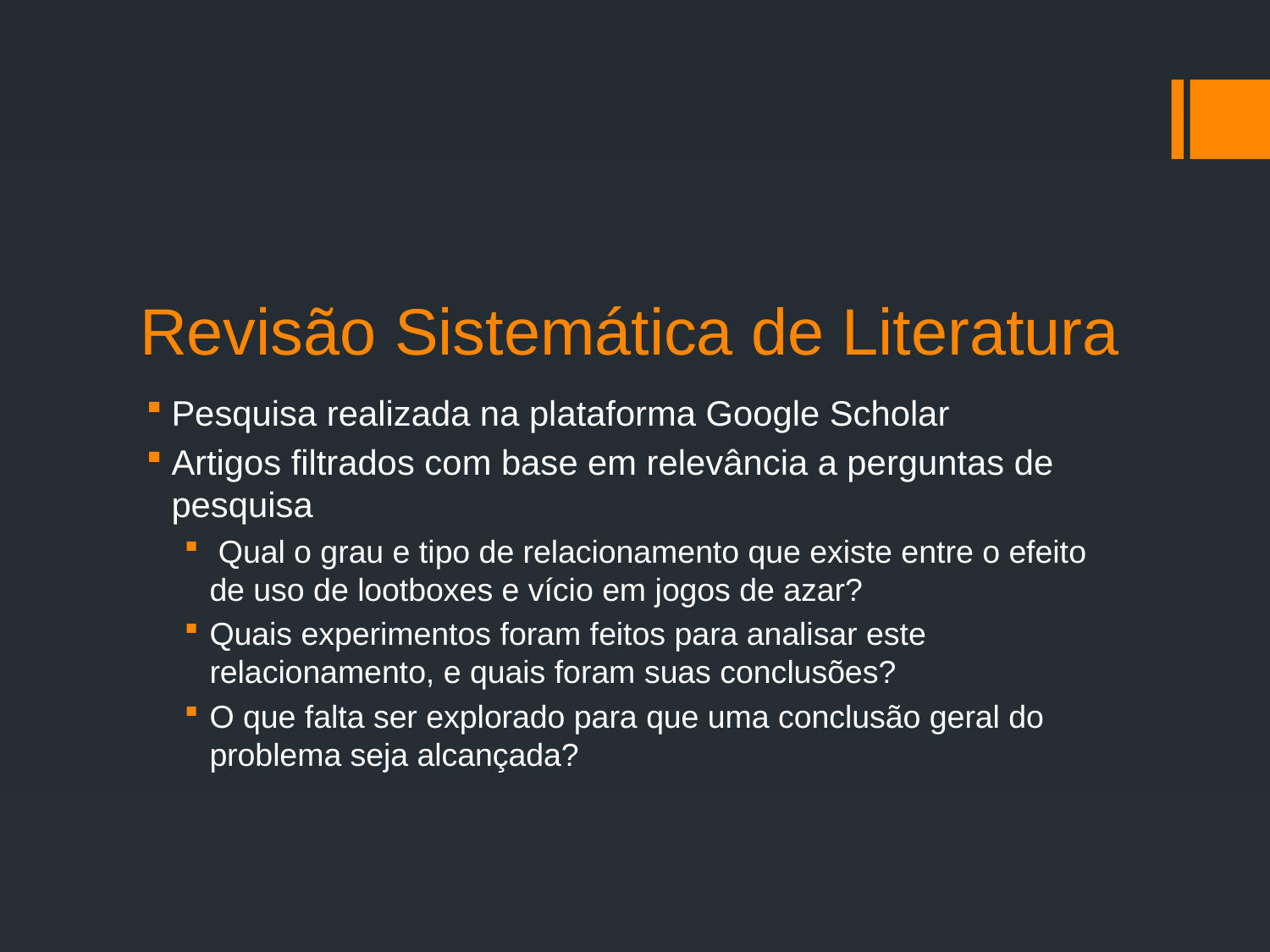

# Revisão Sistemática de Literatura
Pesquisa realizada na plataforma Google Scholar
Artigos filtrados com base em relevância a perguntas de pesquisa
 Qual o grau e tipo de relacionamento que existe entre o efeito de uso de lootboxes e vício em jogos de azar?
Quais experimentos foram feitos para analisar este relacionamento, e quais foram suas conclusões?
O que falta ser explorado para que uma conclusão geral do problema seja alcançada?